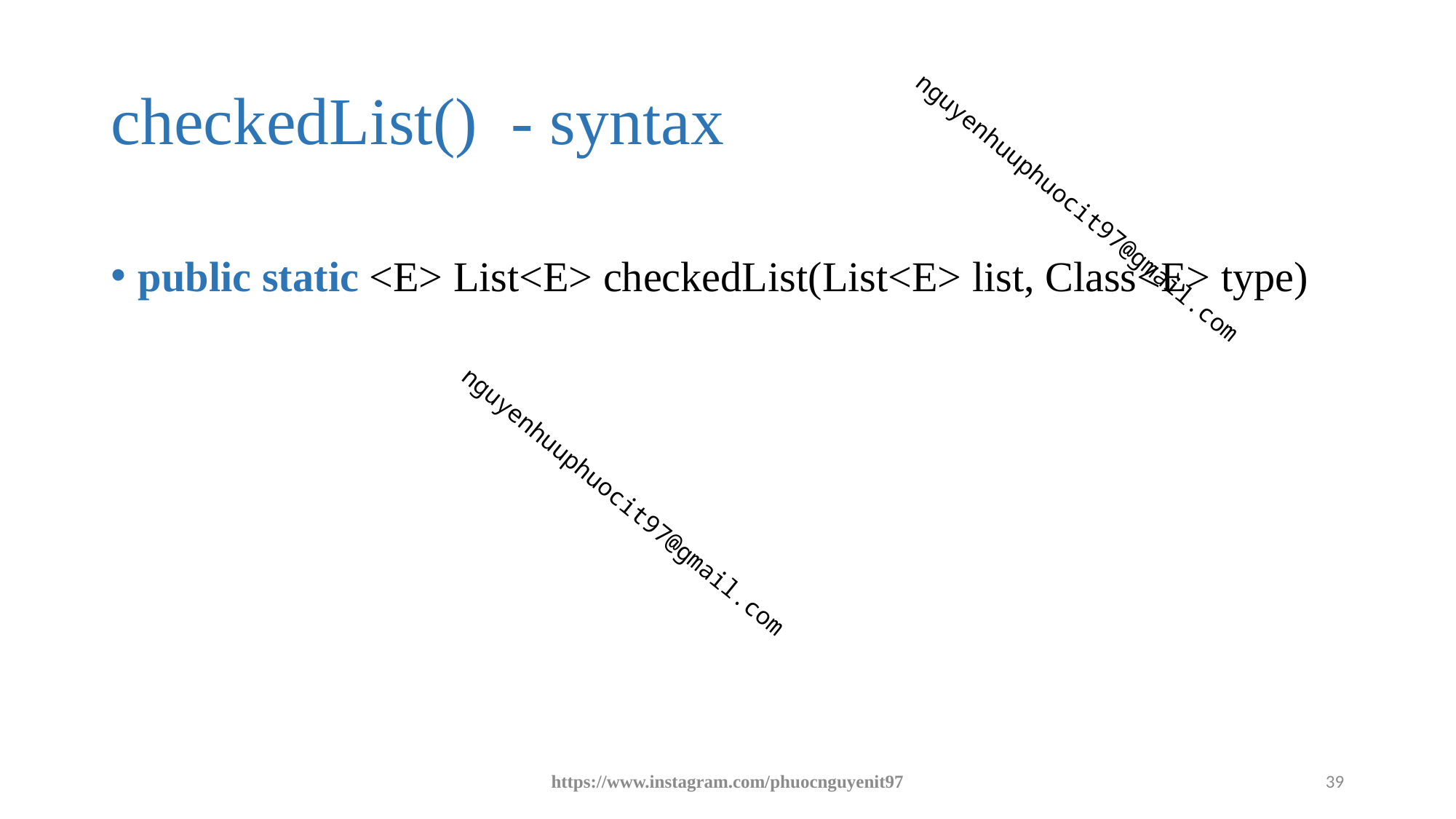

# checkedList()  - syntax
public static <E> List<E> checkedList(List<E> list, Class<E> type)

https://www.instagram.com/phuocnguyenit97
39